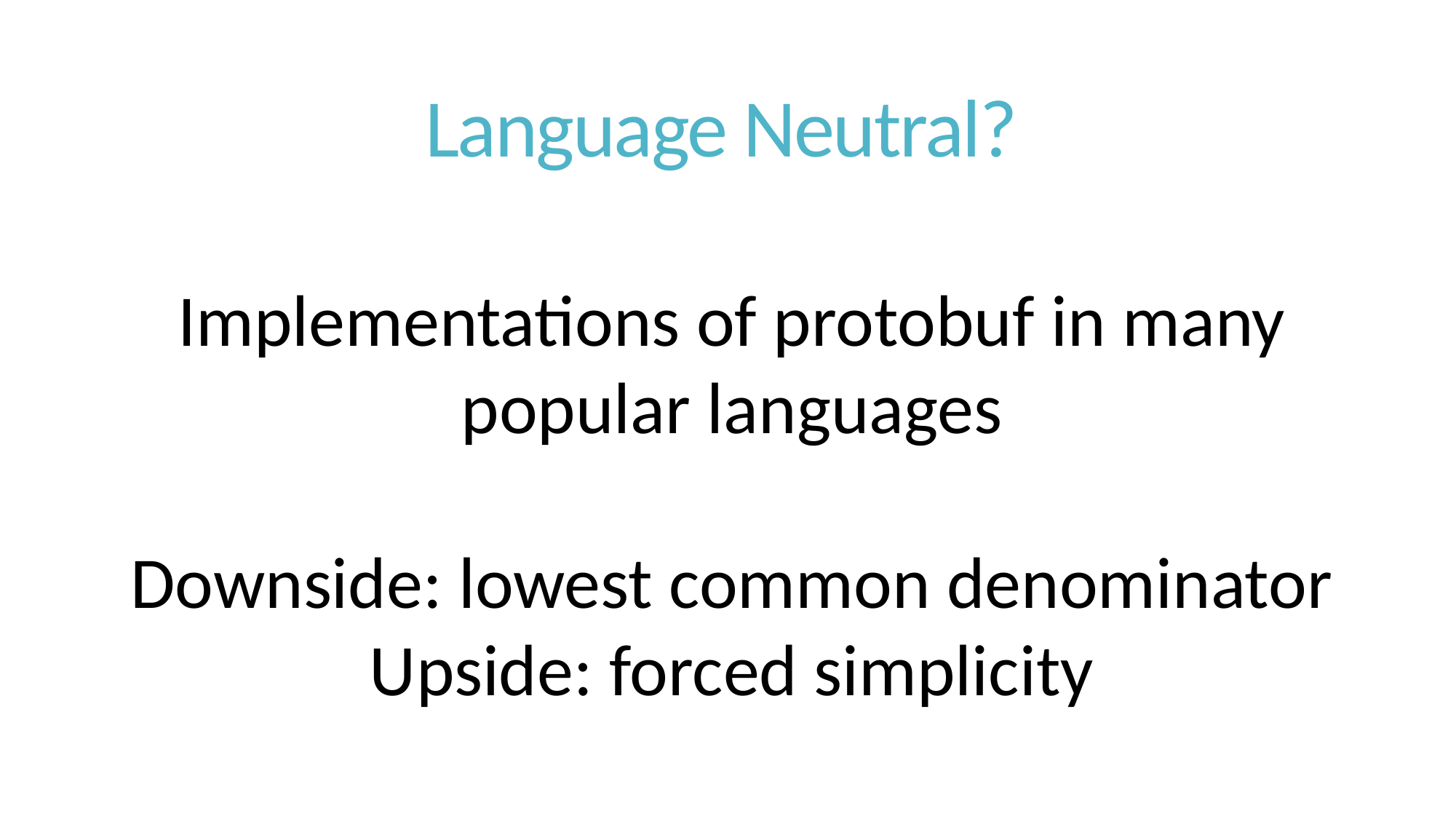

# Language Neutral?
Implementations of protobuf in many popular languages

Downside: lowest common denominator
Upside: forced simplicity